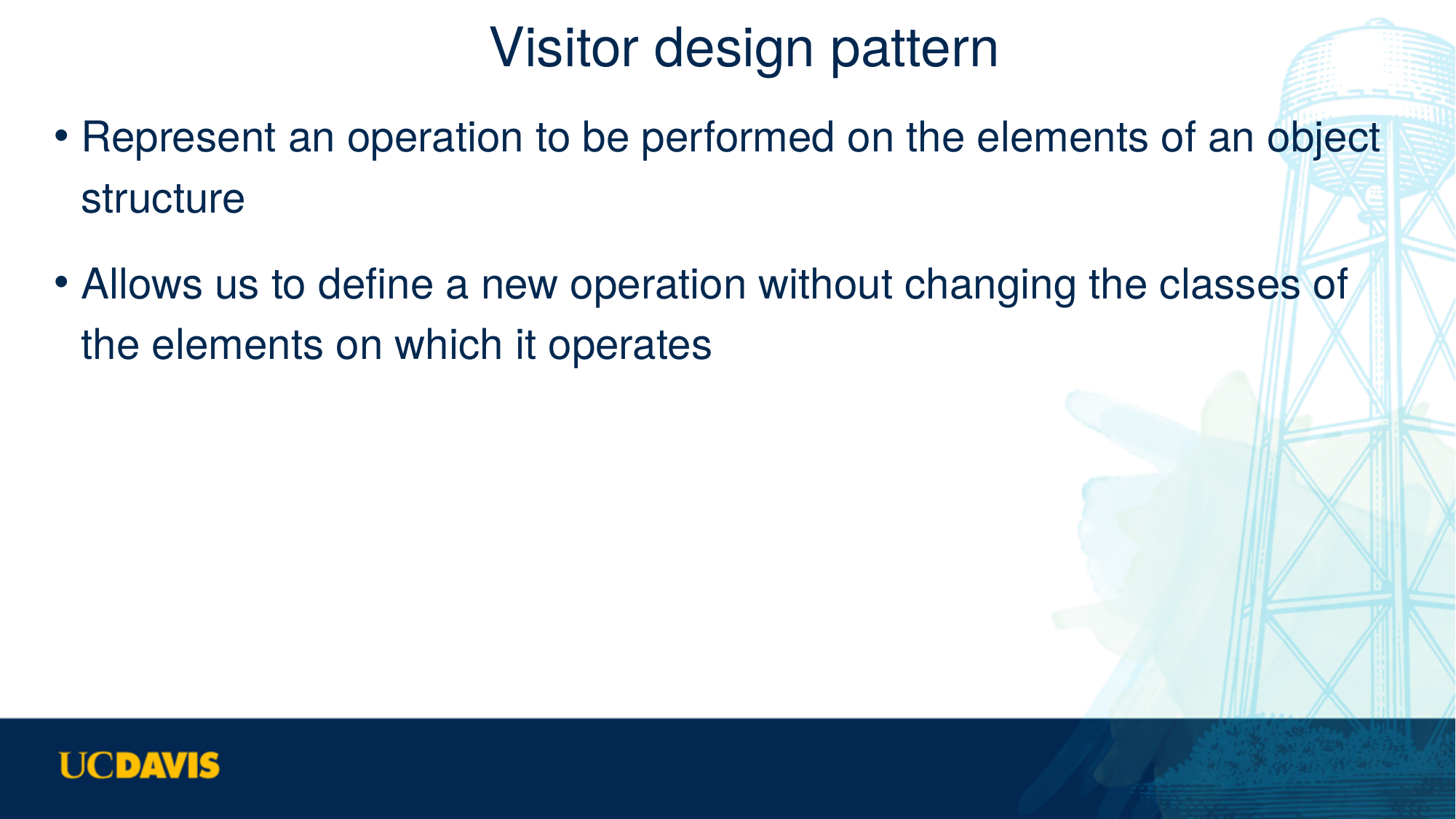

# Visitor design pattern
Represent an operation to be performed on the elements of an object structure
Allows us to define a new operation without changing the classes of the elements on which it operates